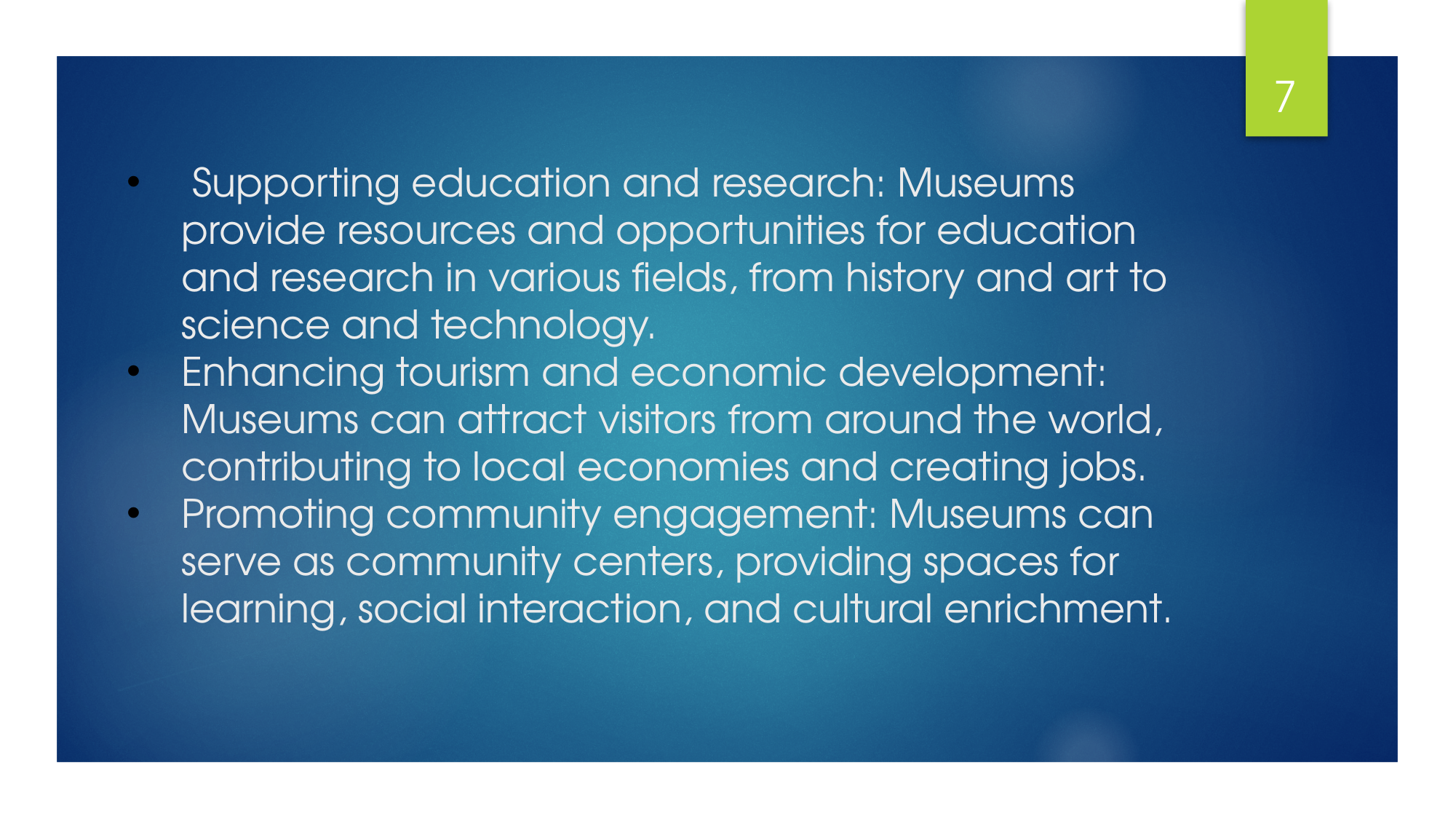

7
 Supporting education and research: Museums provide resources and opportunities for education and research in various fields, from history and art to science and technology.
Enhancing tourism and economic development: Museums can attract visitors from around the world, contributing to local economies and creating jobs.
Promoting community engagement: Museums can serve as community centers, providing spaces for learning, social interaction, and cultural enrichment.